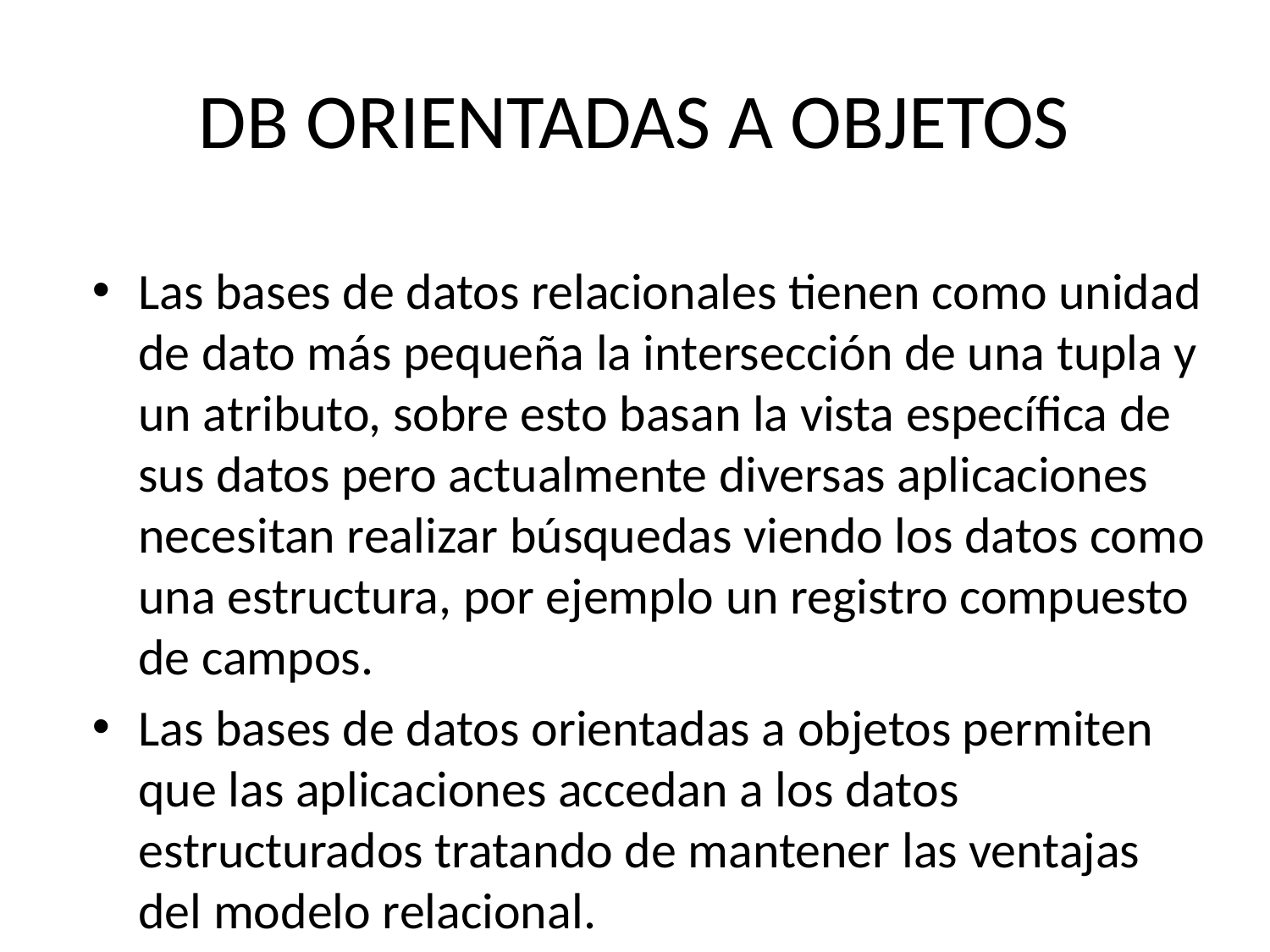

# DB ORIENTADAS A OBJETOS

Las bases de datos relacionales tienen como unidad de dato más pequeña la intersección de una tupla y un atributo, sobre esto basan la vista específica de sus datos pero actualmente diversas aplicaciones necesitan realizar búsquedas viendo los datos como una estructura, por ejemplo un registro compuesto de campos.
Las bases de datos orientadas a objetos permiten que las aplicaciones accedan a los datos estructurados tratando de mantener las ventajas del modelo relacional.